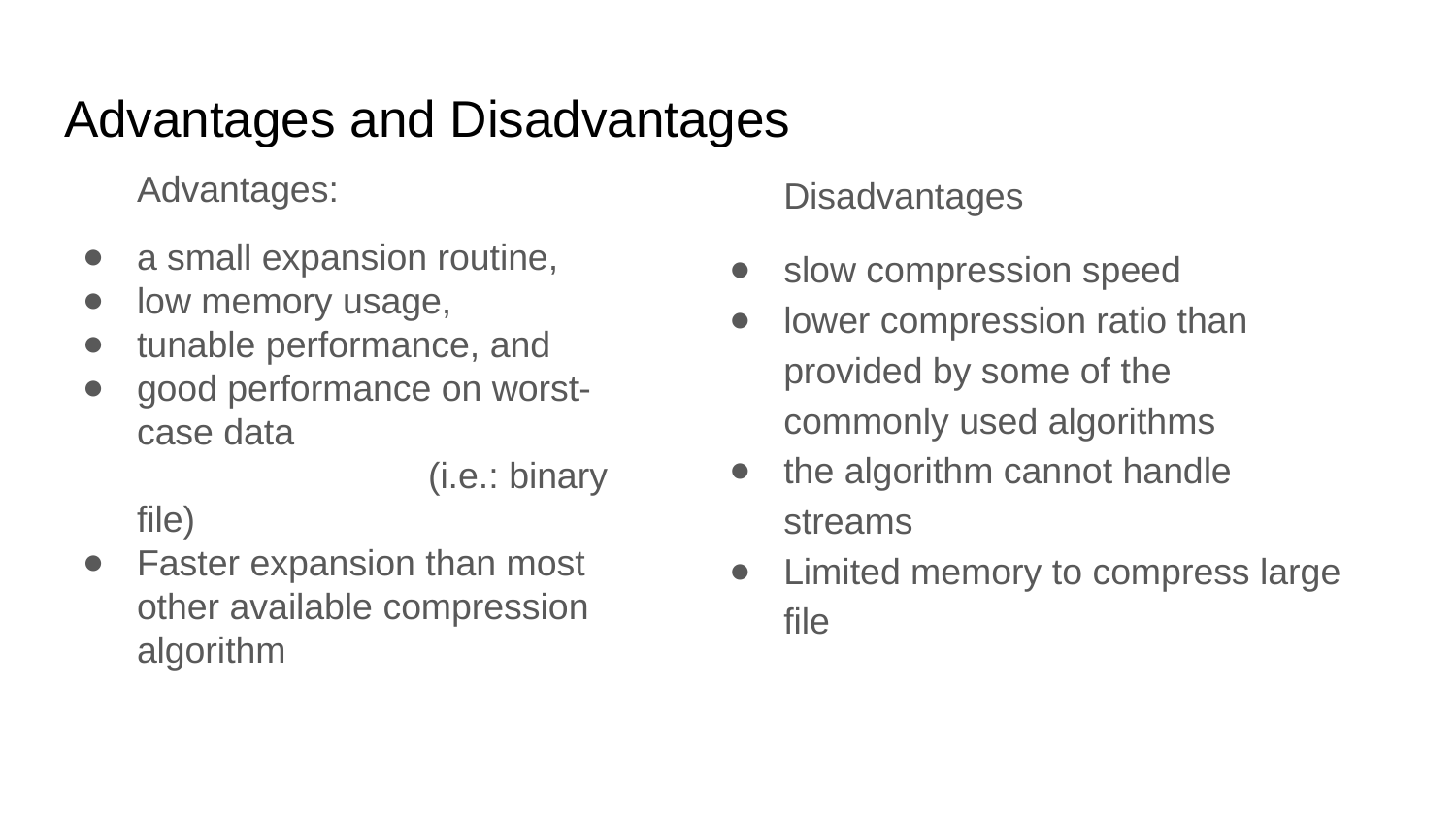

# Advantages and Disadvantages
Advantages:
a small expansion routine,
low memory usage,
tunable performance, and
good performance on worst-case data 				(i.e.: binary file)
Faster expansion than most other available compression algorithm
Disadvantages
slow compression speed
lower compression ratio than provided by some of the commonly used algorithms
the algorithm cannot handle streams
Limited memory to compress large file